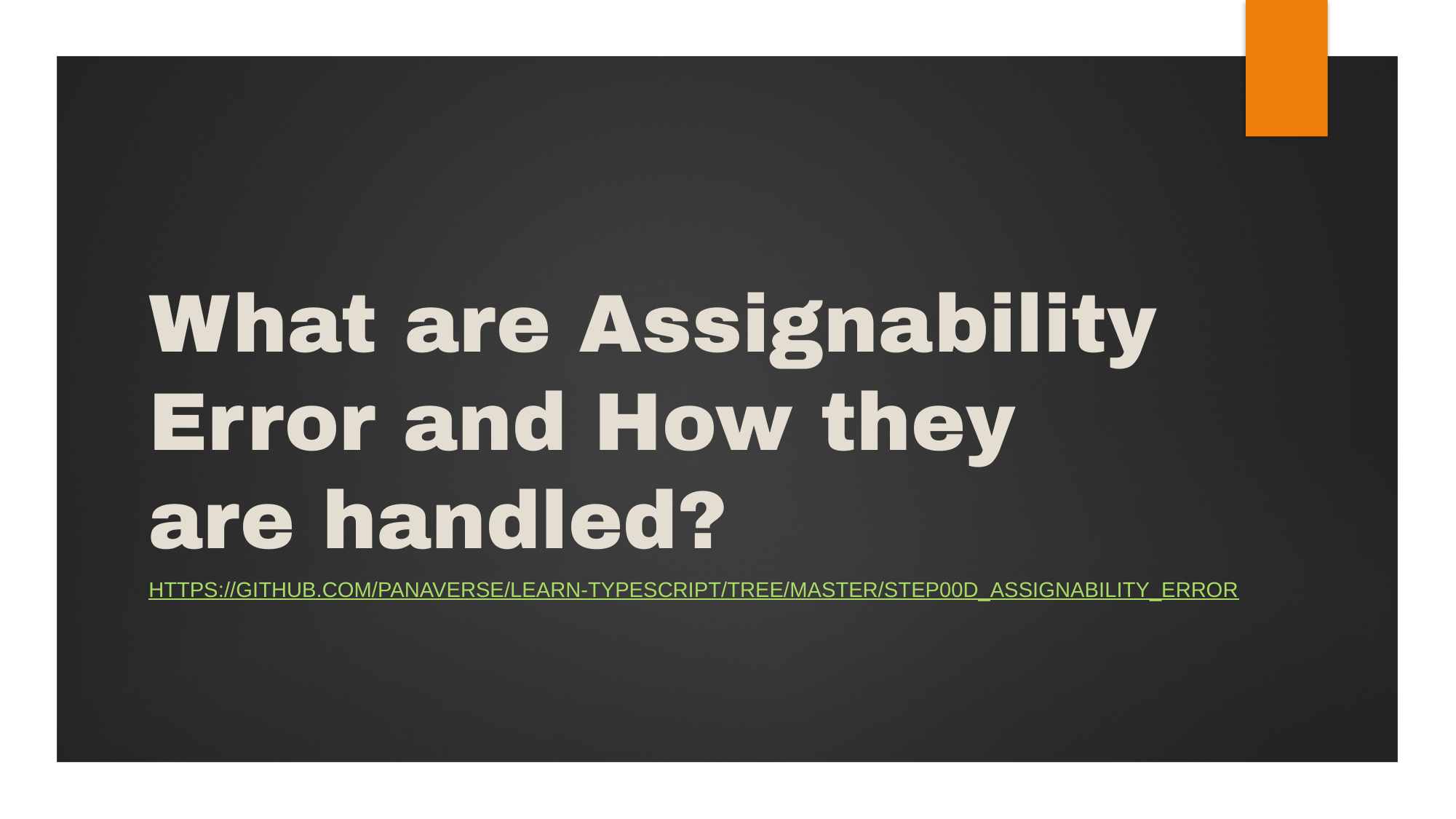

# What are Assignability Error and How they are handled?
https://github.com/panaverse/learn-typescript/tree/master/step00d_assignability_error